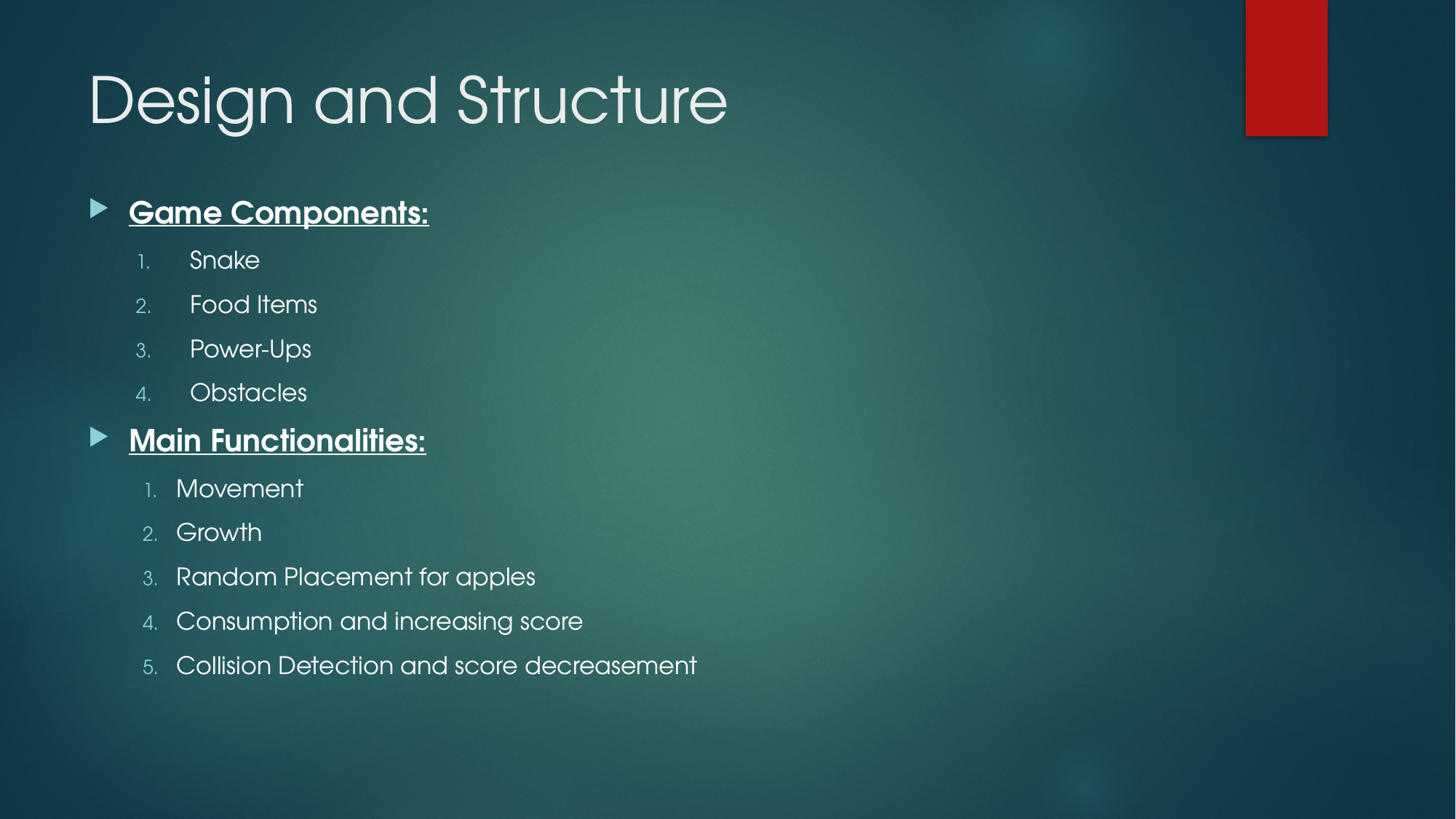

# Design and Structure
Game Components:
Snake
Food Items
Power-Ups
Obstacles
Main Functionalities:
Movement
Growth
Random Placement for apples
Consumption and increasing score
Collision Detection and score decreasement